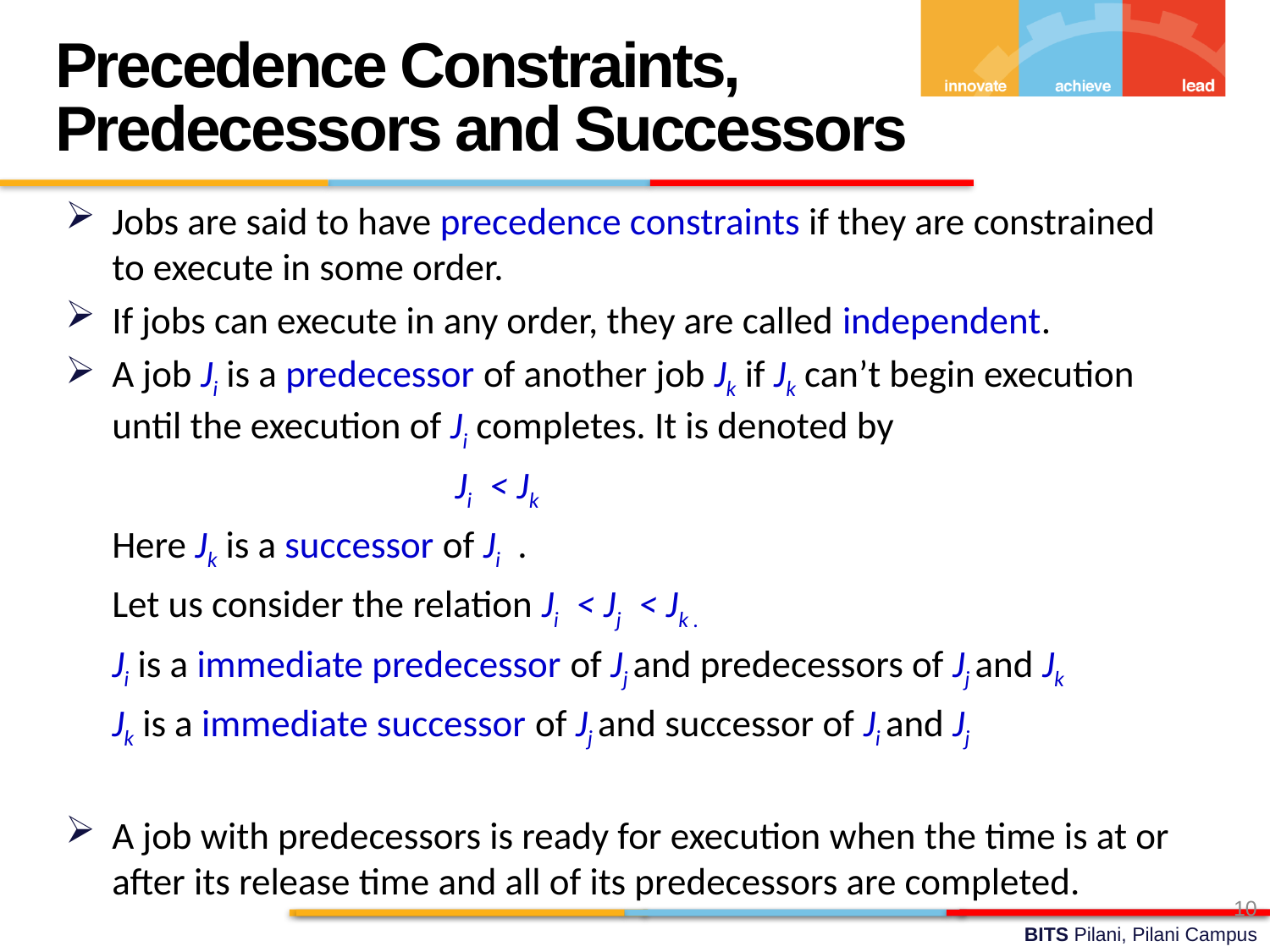

Precedence Constraints, Predecessors and Successors
Jobs are said to have precedence constraints if they are constrained to execute in some order.
If jobs can execute in any order, they are called independent.
A job Ji is a predecessor of another job Jk if Jk can’t begin execution until the execution of Ji completes. It is denoted by
				Ji  < Jk
	Here Jk is a successor of Ji  .
	Let us consider the relation Ji  < Jj  < Jk .
	Ji is a immediate predecessor of Jj and predecessors of Jj and Jk
	Jk is a immediate successor of Jj and successor of Ji and Jj

A job with predecessors is ready for execution when the time is at or after its release time and all of its predecessors are completed.
10